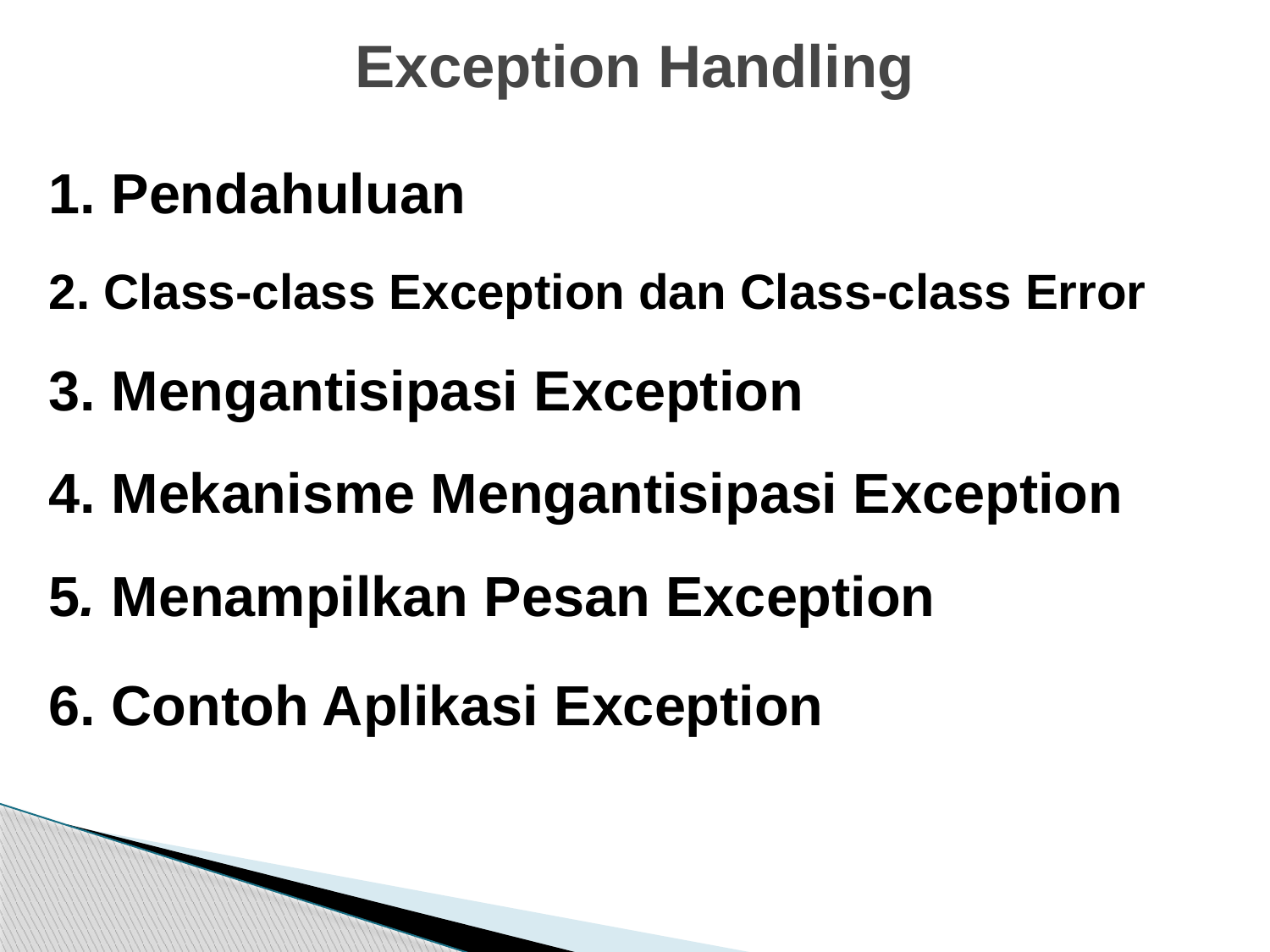

# Exception Handling
1. Pendahuluan

2. Class-class Exception dan Class-class Error

3. Mengantisipasi Exception

4. Mekanisme Mengantisipasi Exception

5. Menampilkan Pesan Exception

6. Contoh Aplikasi Exception